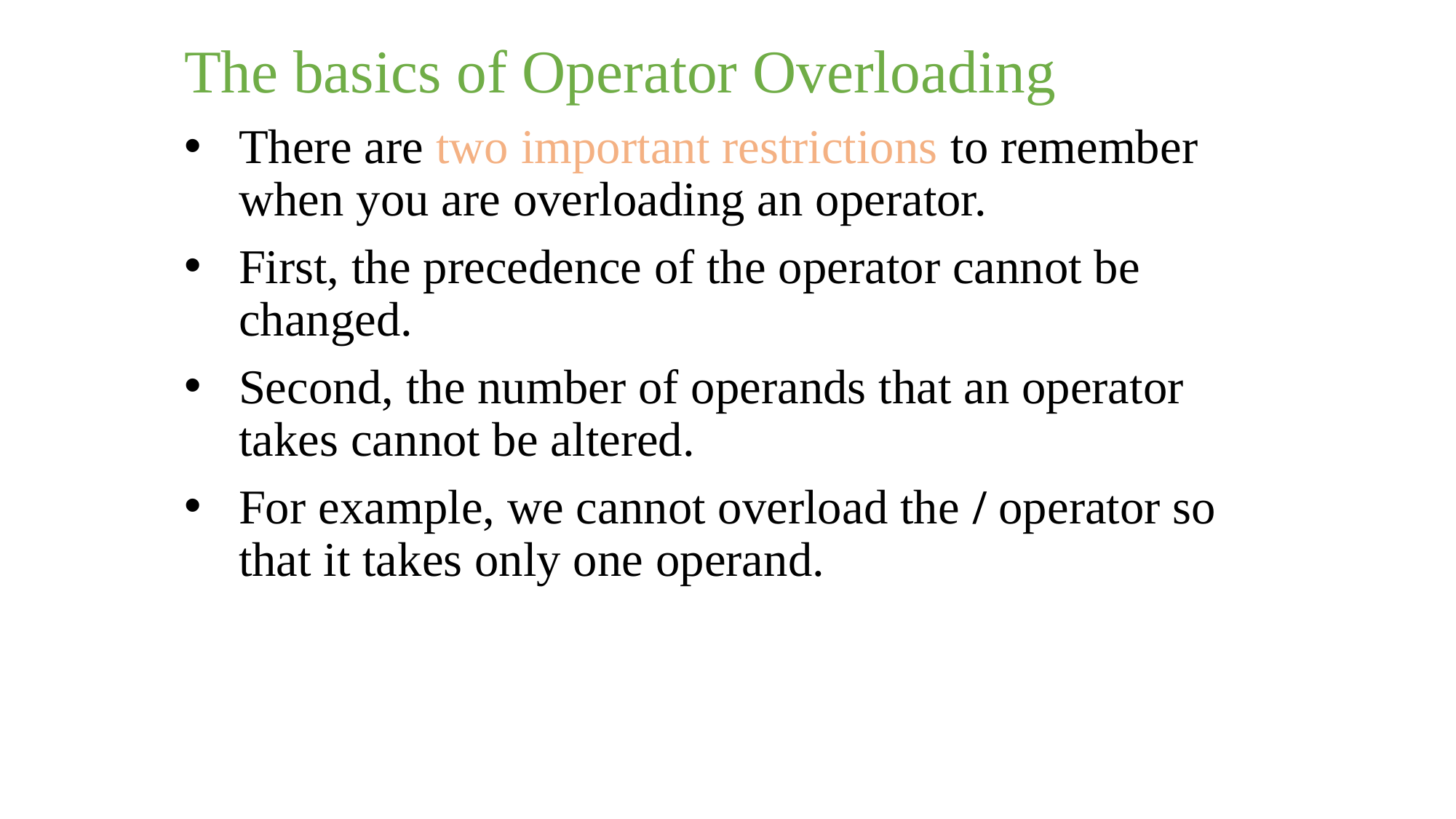

The basics of Operator Overloading
There are two important restrictions to remember when you are overloading an operator.
First, the precedence of the operator cannot be changed.
Second, the number of operands that an operator takes cannot be altered.
For example, we cannot overload the / operator so that it takes only one operand.